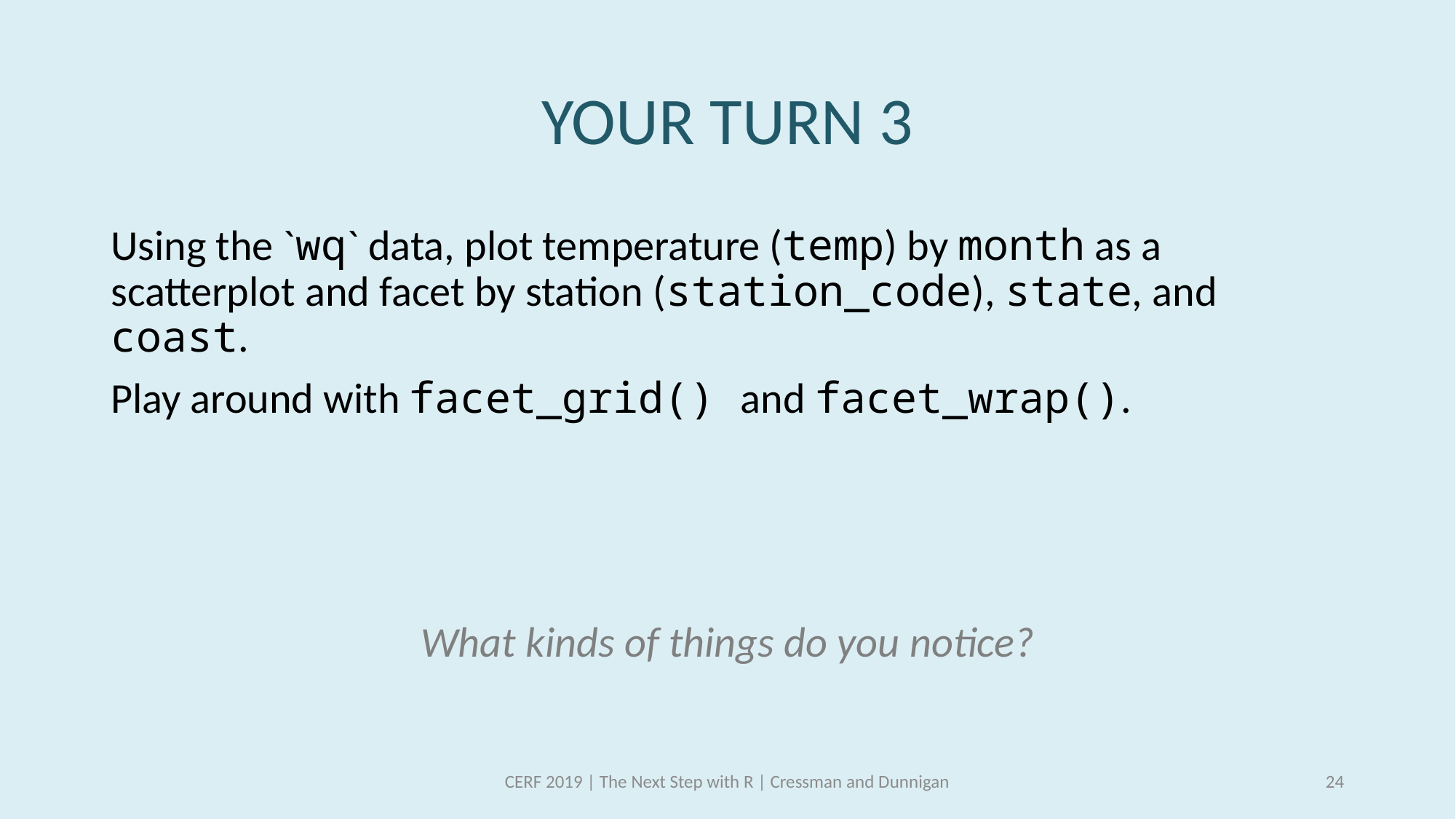

# YOUR TURN 3
Using the `wq` data, plot temperature (temp) by month as a scatterplot and facet by station (station_code), state, and coast.
Play around with facet_grid() and facet_wrap().

What kinds of things do you notice?

CERF 2019 | The Next Step with R | Cressman and Dunnigan
24